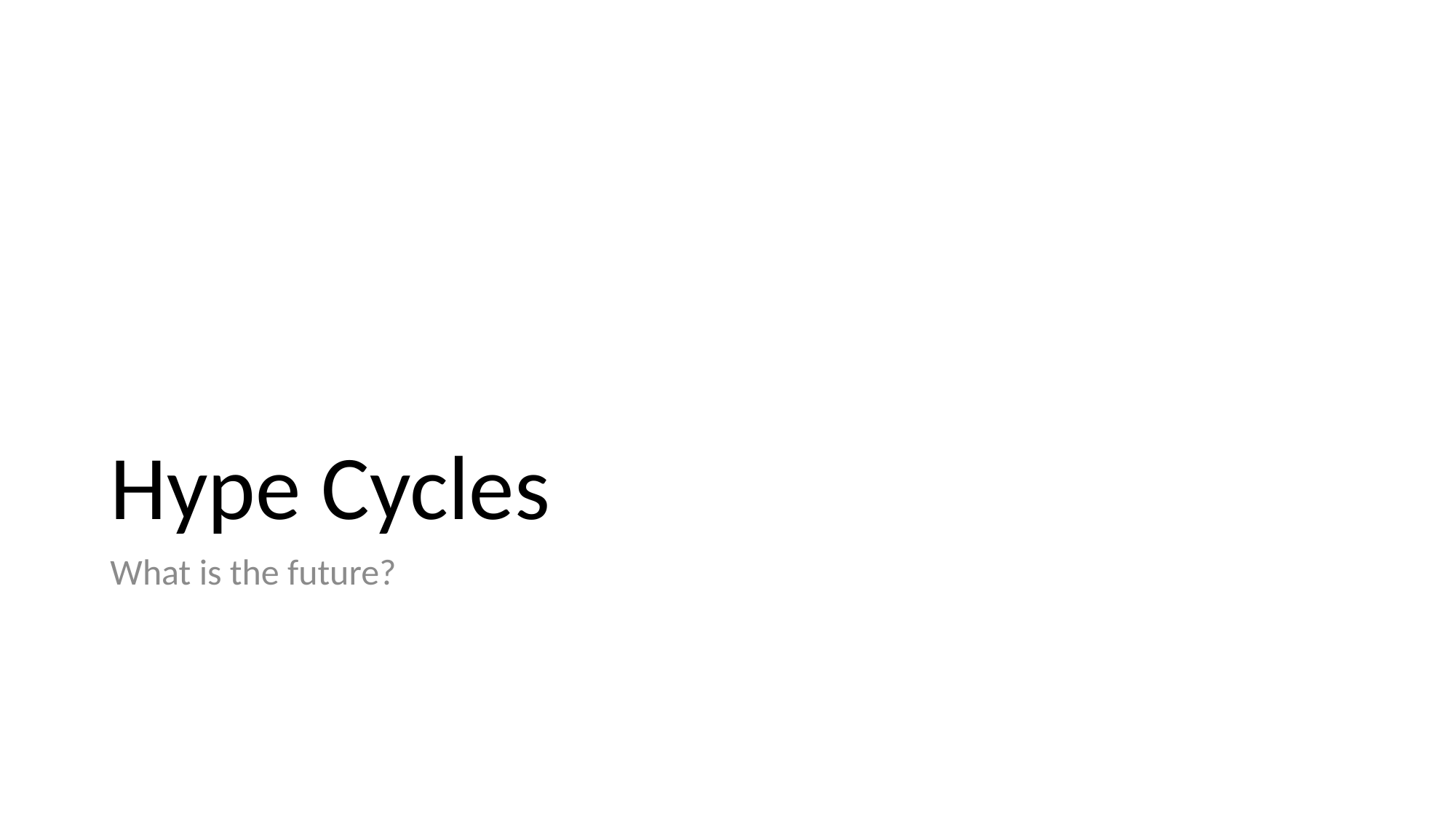

# Hype Cycles
What is the future?